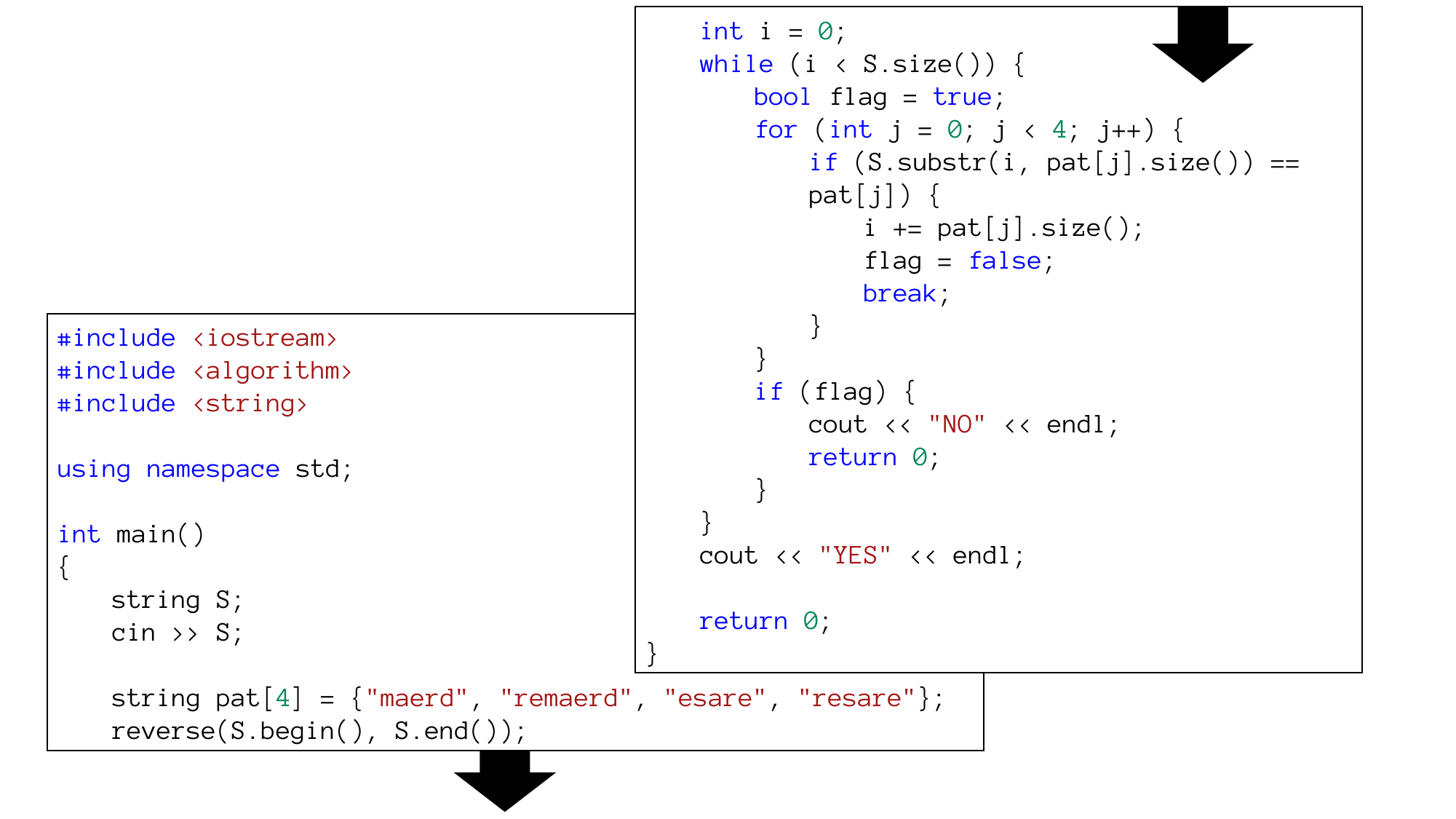

int i = 0;
while (i < S.size()) {
bool flag = true;
for (int j = 0; j < 4; j++) {
if (S.substr(i, pat[j].size()) == pat[j]) {
i += pat[j].size();
flag = false;
break;
}
}
if (flag) {
cout << "NO" << endl;
return 0;
}
}
cout << "YES" << endl;
return 0;
}

#include <iostream>
#include <algorithm>
#include <string>
using namespace std;
int main()
{
string S;
cin >> S;
string pat[4] = {"maerd", "remaerd", "esare", "resare"};
reverse(S.begin(), S.end());